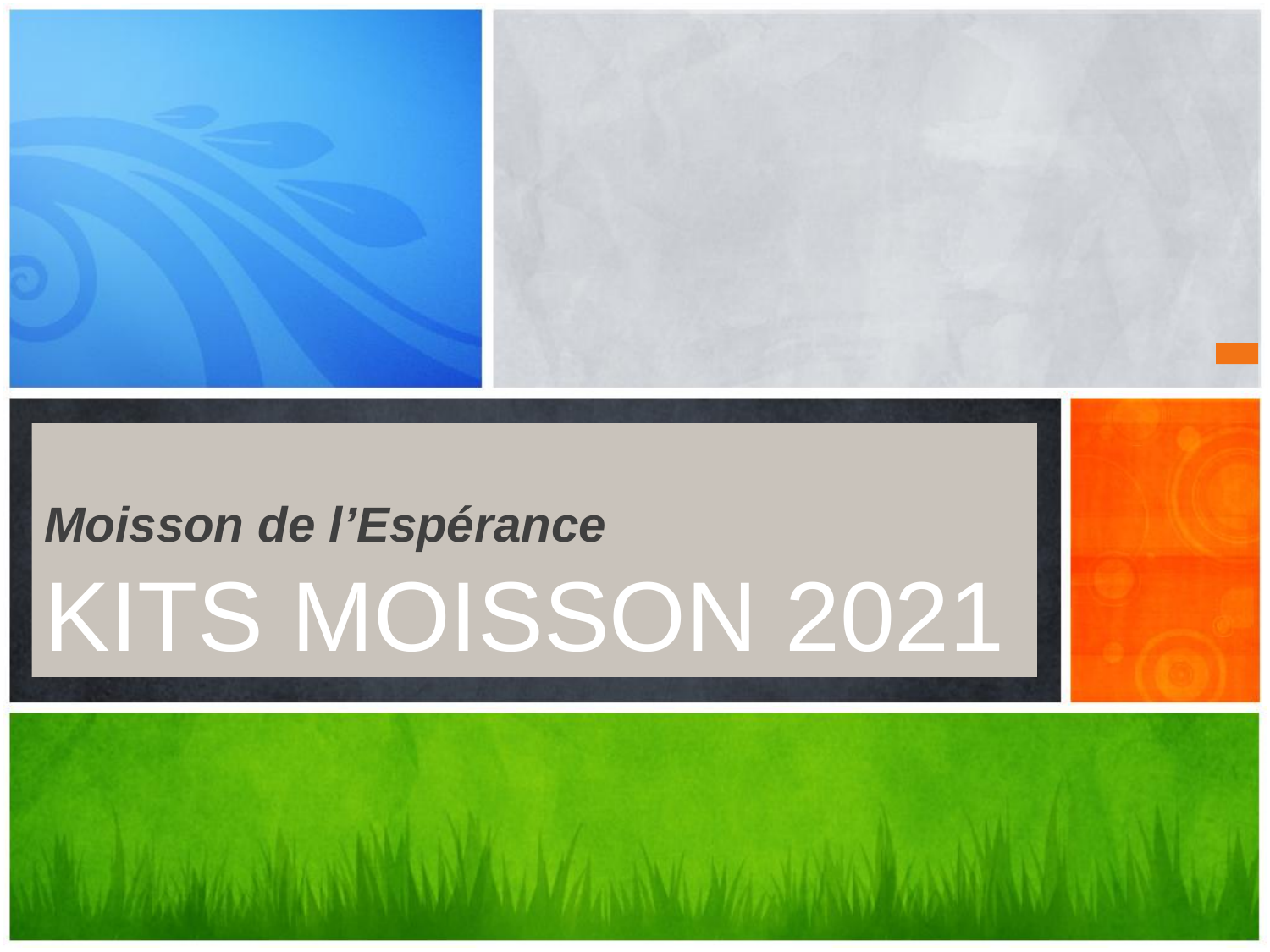

# Moisson de l’Espérance KITS MOISSON 2021